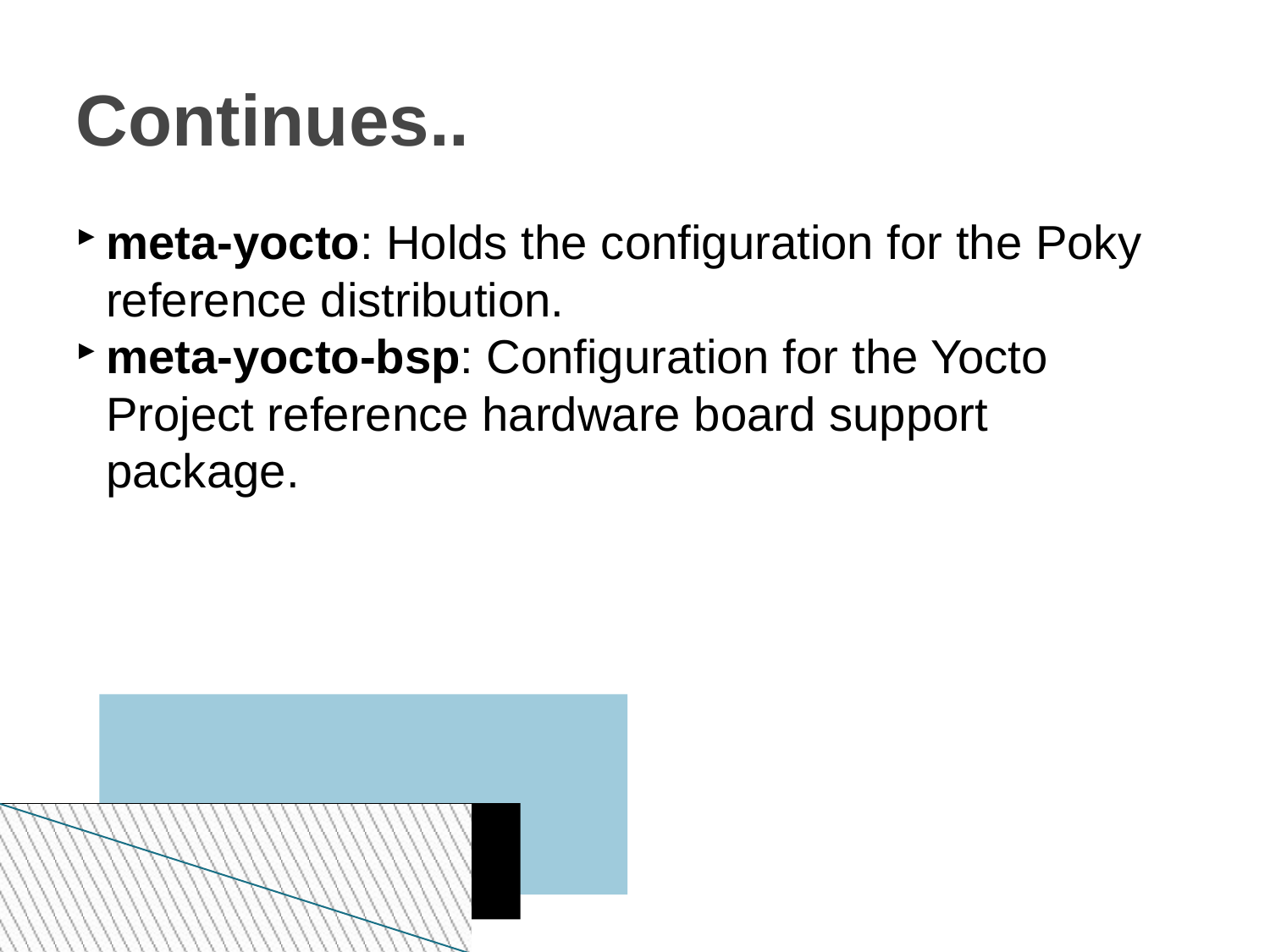

Continues..
meta-yocto: Holds the configuration for the Poky reference distribution.
meta-yocto-bsp: Configuration for the Yocto Project reference hardware board support package.